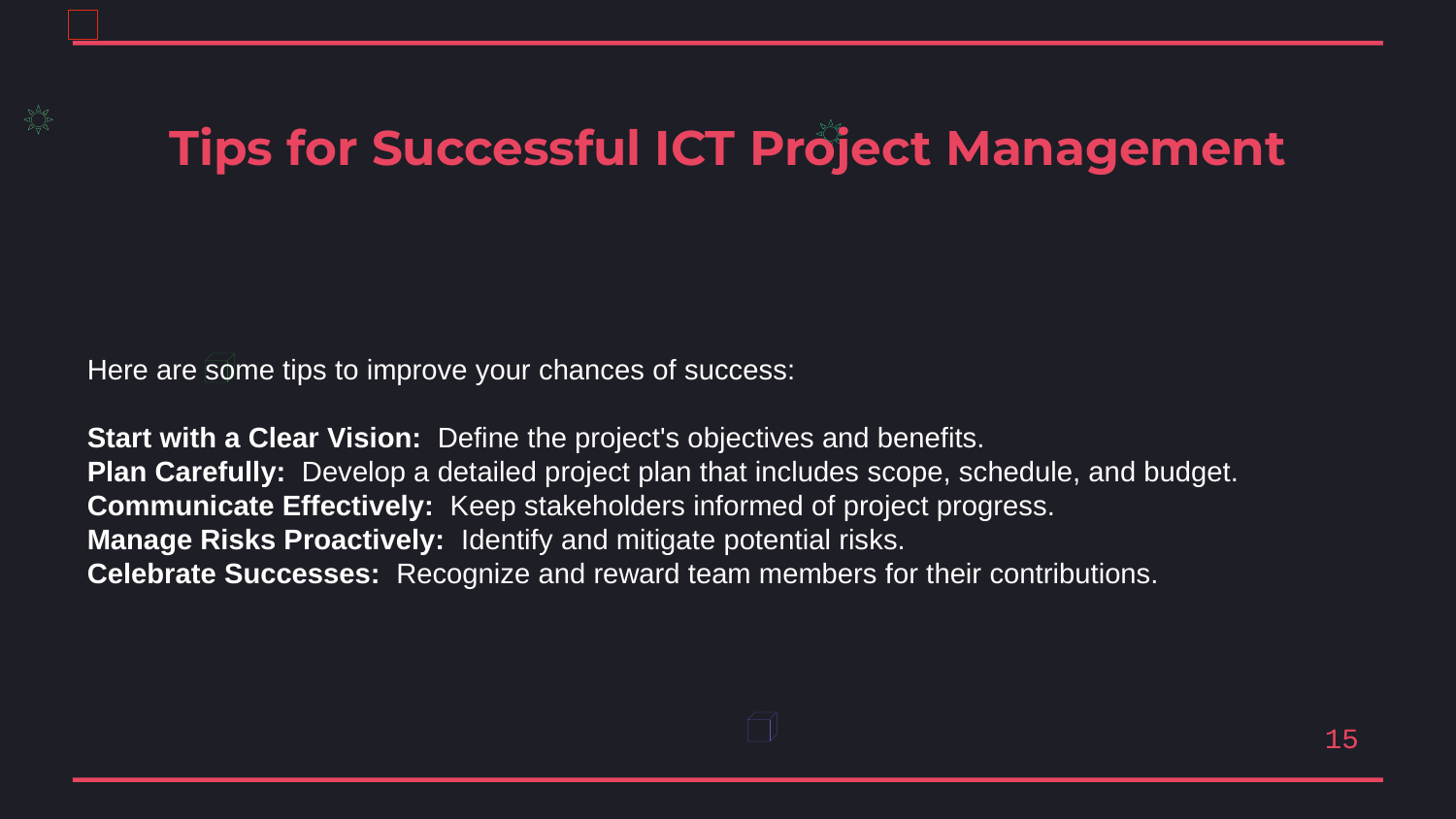

Tips for Successful ICT Project Management

Here are some tips to improve your chances of success:

Start with a Clear Vision:  Define the project's objectives and benefits.
Plan Carefully:  Develop a detailed project plan that includes scope, schedule, and budget.
Communicate Effectively:  Keep stakeholders informed of project progress.
Manage Risks Proactively:  Identify and mitigate potential risks.
Celebrate Successes:  Recognize and reward team members for their contributions.

15